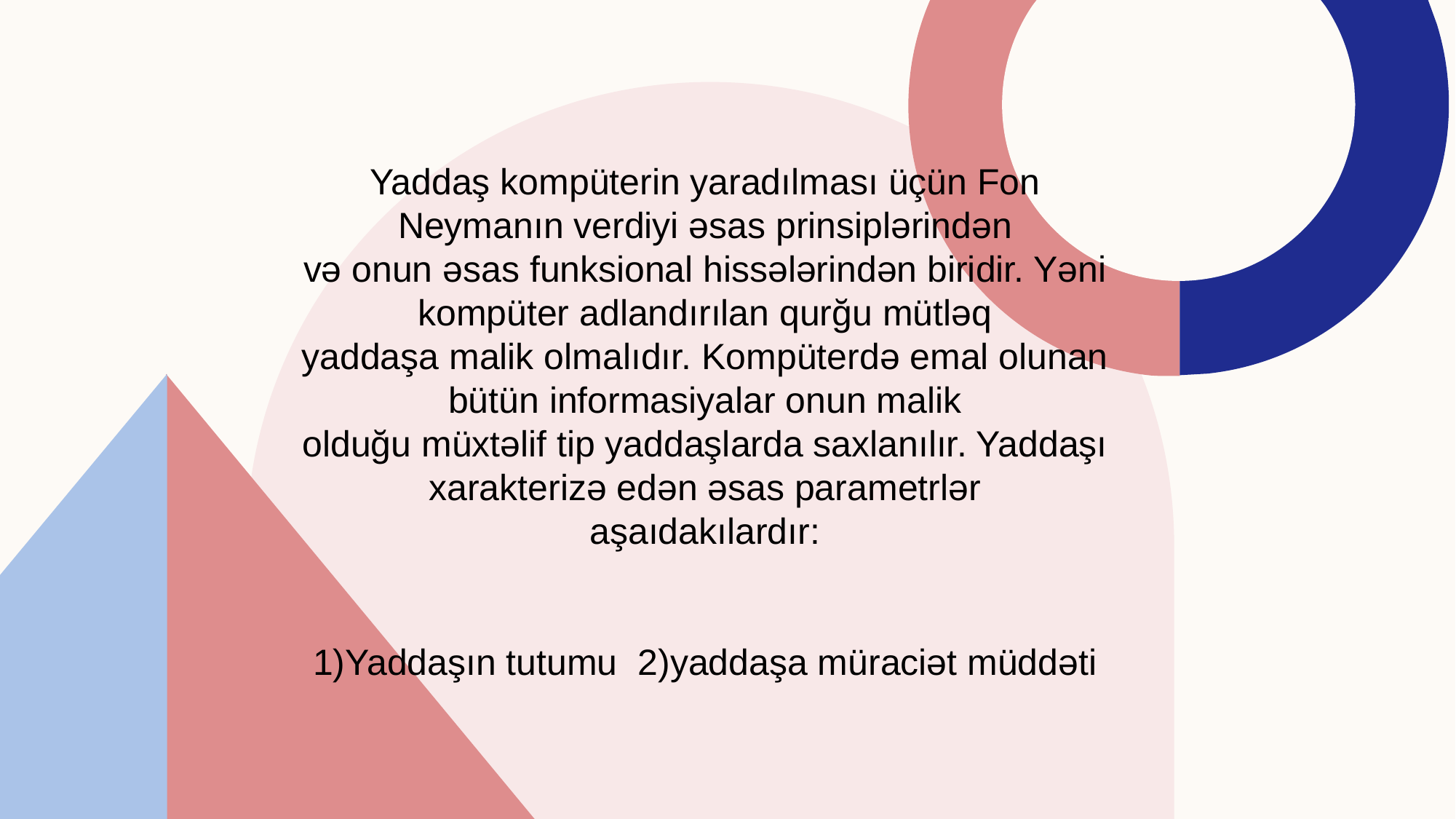

Yaddaş kompüterin yaradılması üçün Fon Neymanın verdiyi əsas prinsiplərindən
və onun əsas funksional hissələrindən biridir. Yəni kompüter adlandırılan qurğu mütləq
yaddaşa malik olmalıdır. Kompüterdə emal olunan bütün informasiyalar onun malik
olduğu müxtəlif tip yaddaşlarda saxlanılır. Yaddaşı xarakterizə edən əsas parametrlər
aşaıdakılardır:
1)Yaddaşın tutumu  2)yaddaşa müraciət müddəti